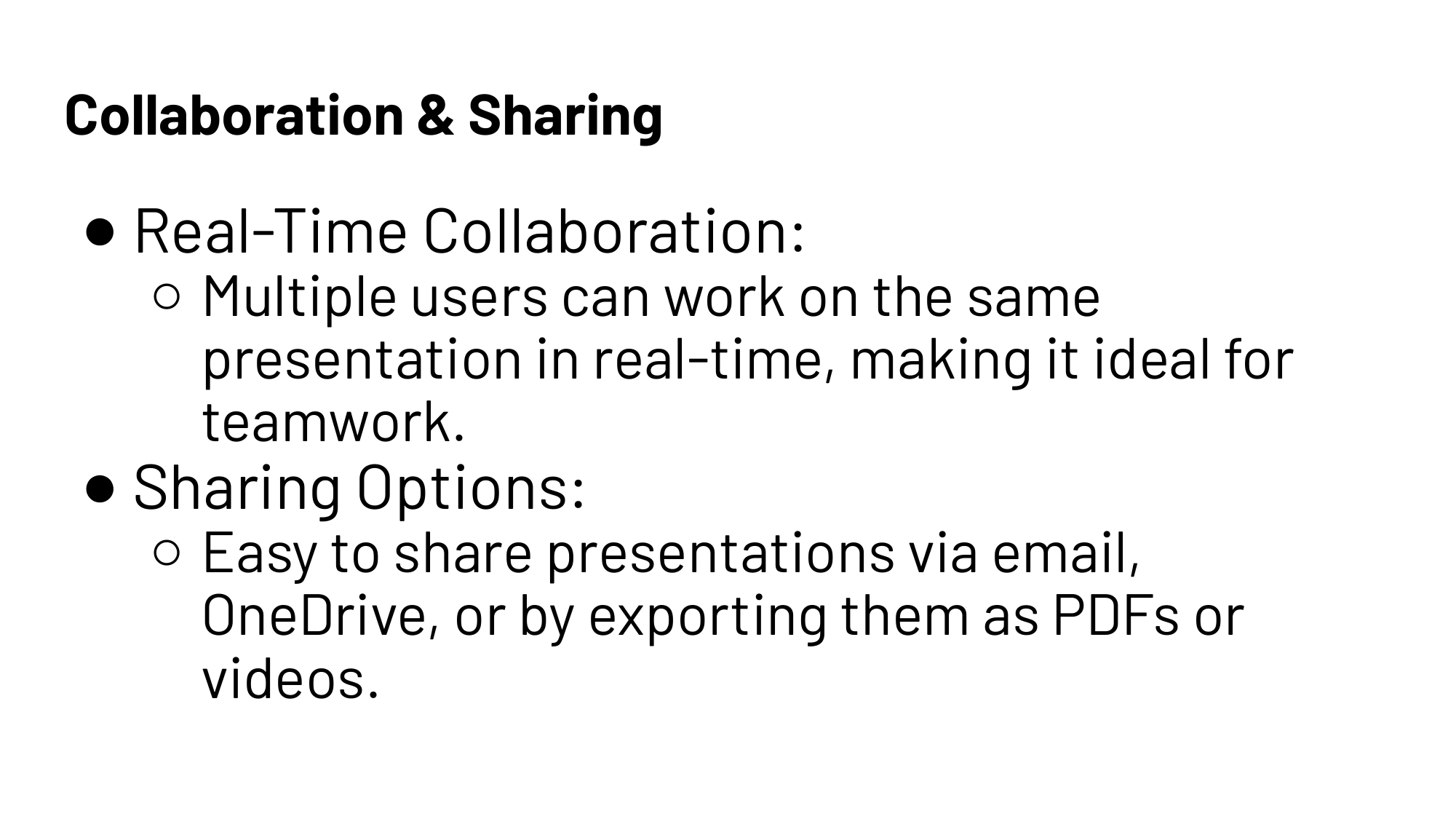

# Collaboration & Sharing
Real-Time Collaboration:
Multiple users can work on the same presentation in real-time, making it ideal for teamwork.
Sharing Options:
Easy to share presentations via email, OneDrive, or by exporting them as PDFs or videos.